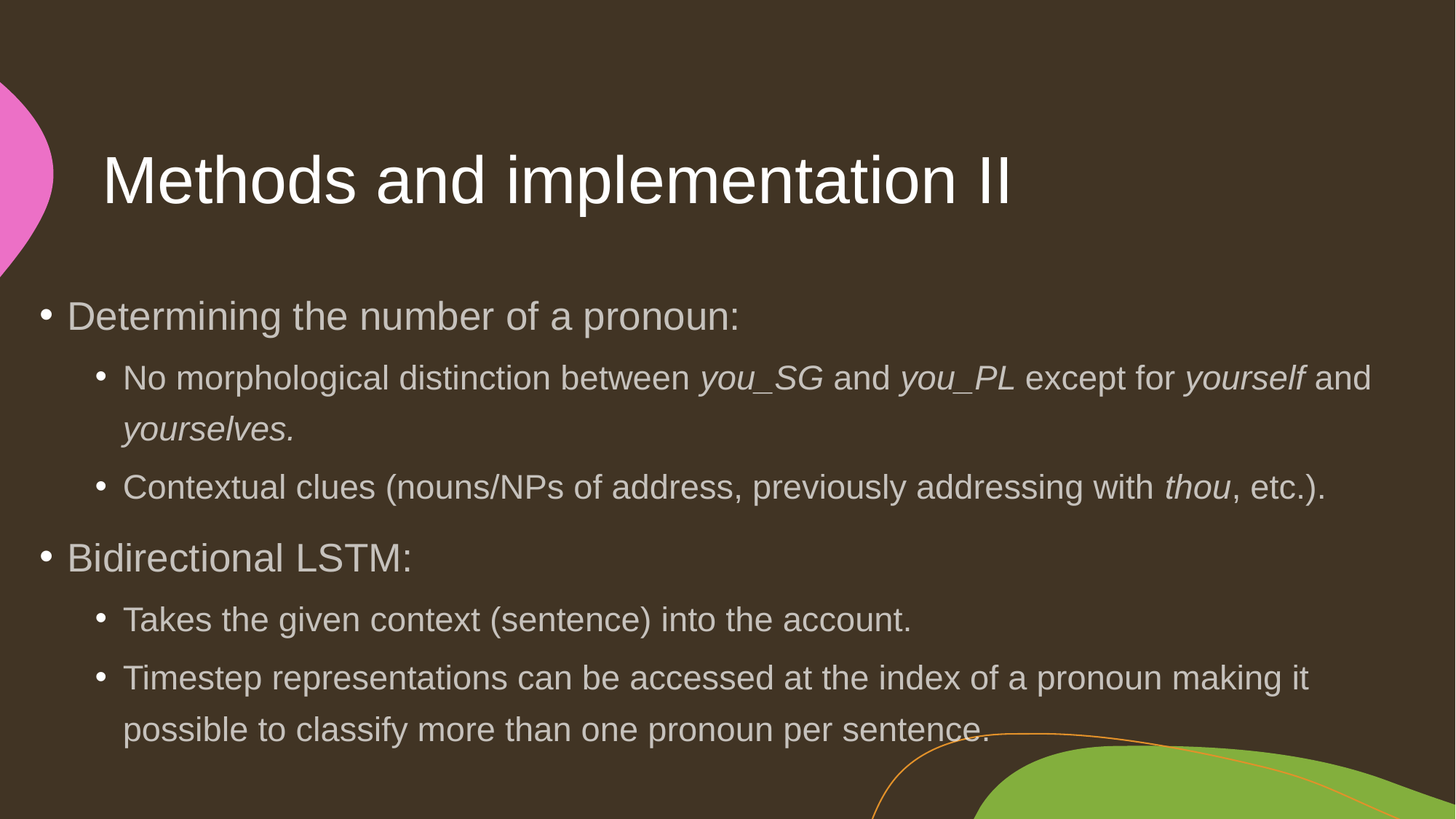

# Methods and implementation II
Determining the number of a pronoun:
No morphological distinction between you_SG and you_PL except for yourself and yourselves.
Contextual clues (nouns/NPs of address, previously addressing with thou, etc.).
Bidirectional LSTM:
Takes the given context (sentence) into the account.
Timestep representations can be accessed at the index of a pronoun making it possible to classify more than one pronoun per sentence.